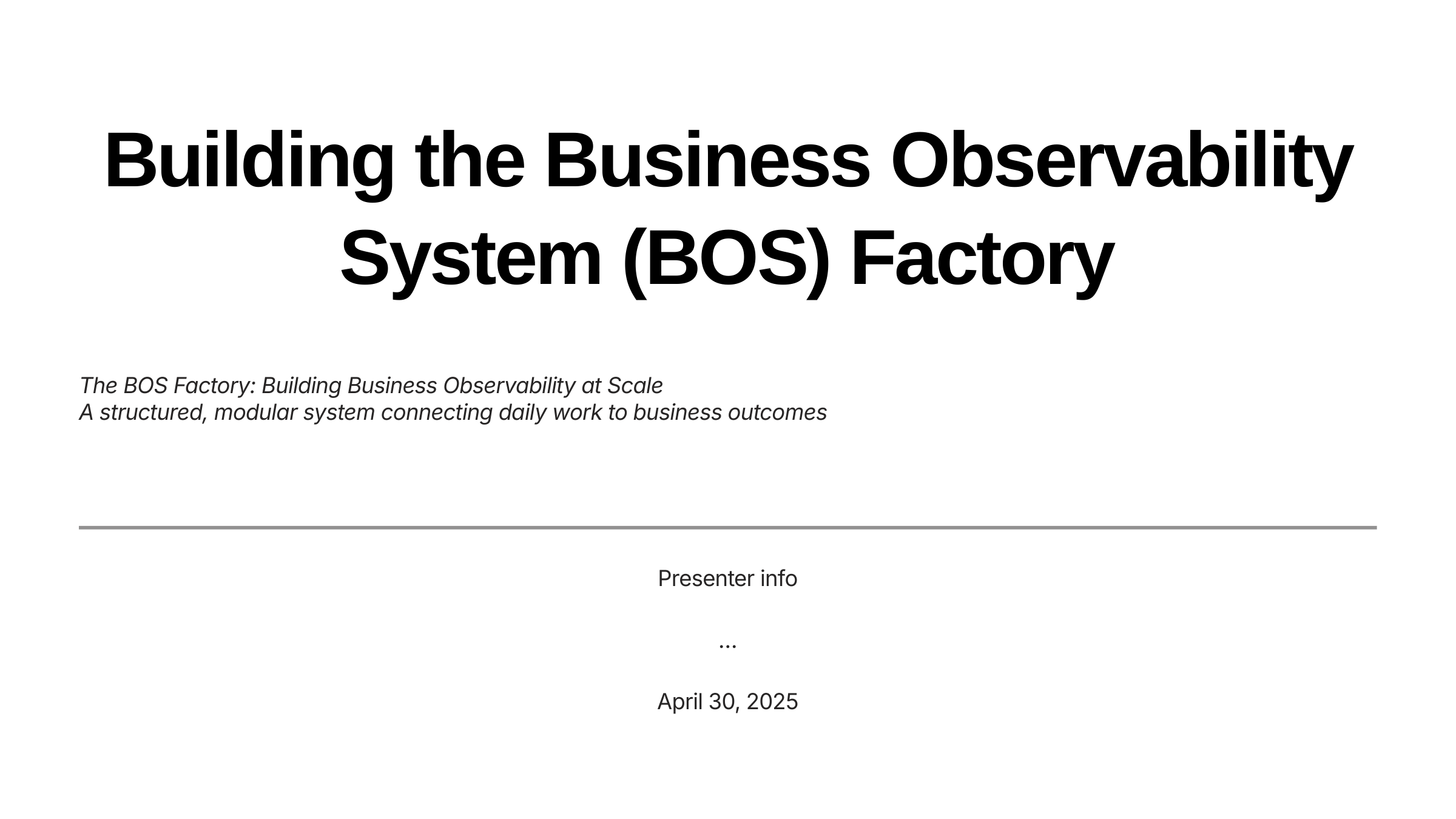

Building the Business Observability System (BOS) Factory

The BOS Factory: Building Business Observability at Scale
A structured, modular system connecting daily work to business outcomes

Presenter info
…
April 30, 2025